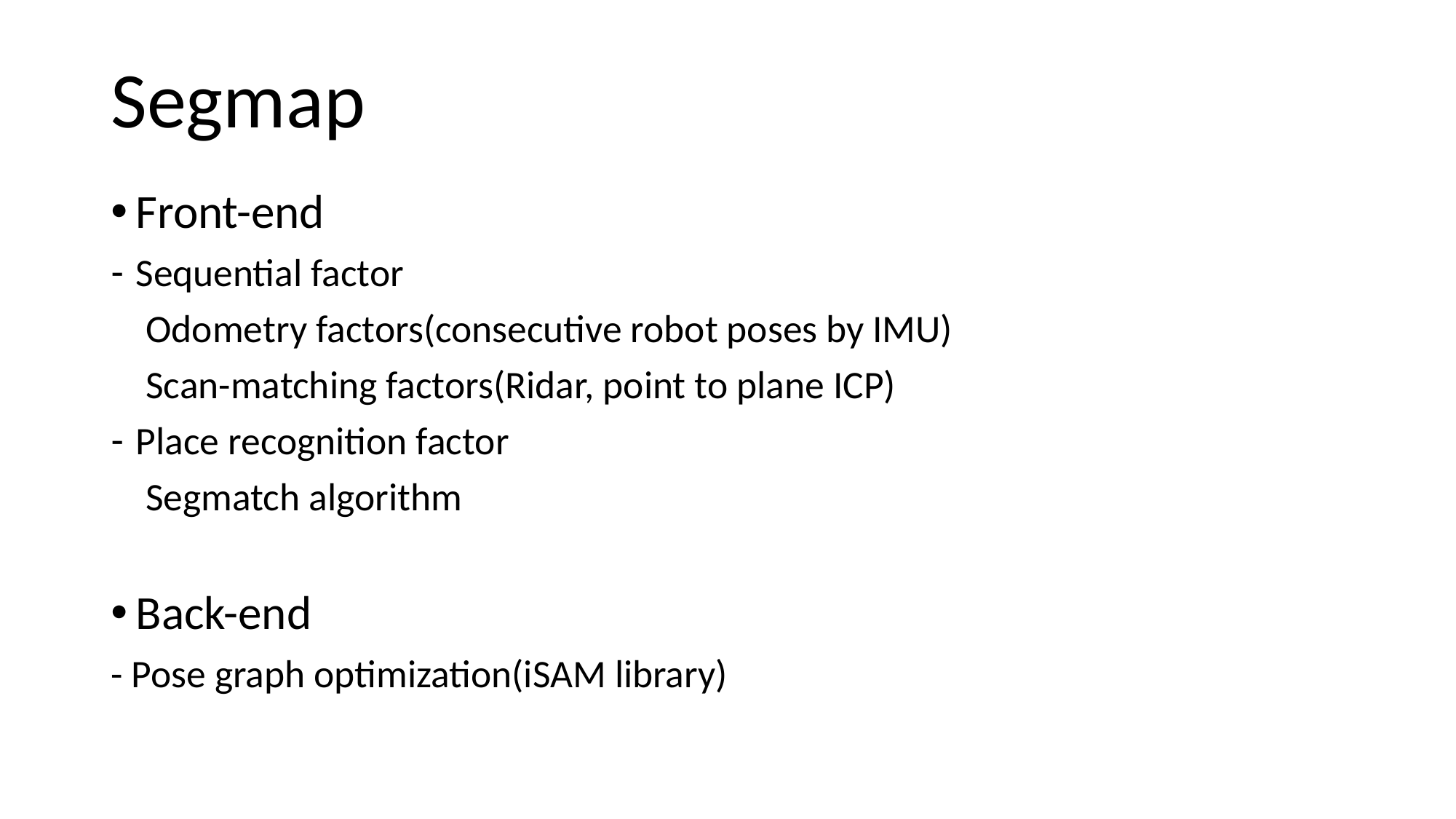

# Segmap
Front-end
Sequential factor
    Odometry factors(consecutive robot poses by IMU)
    Scan-matching factors(Ridar, point to plane ICP)
Place recognition factor
    Segmatch algorithm

Back-end
- Pose graph optimization(iSAM library)